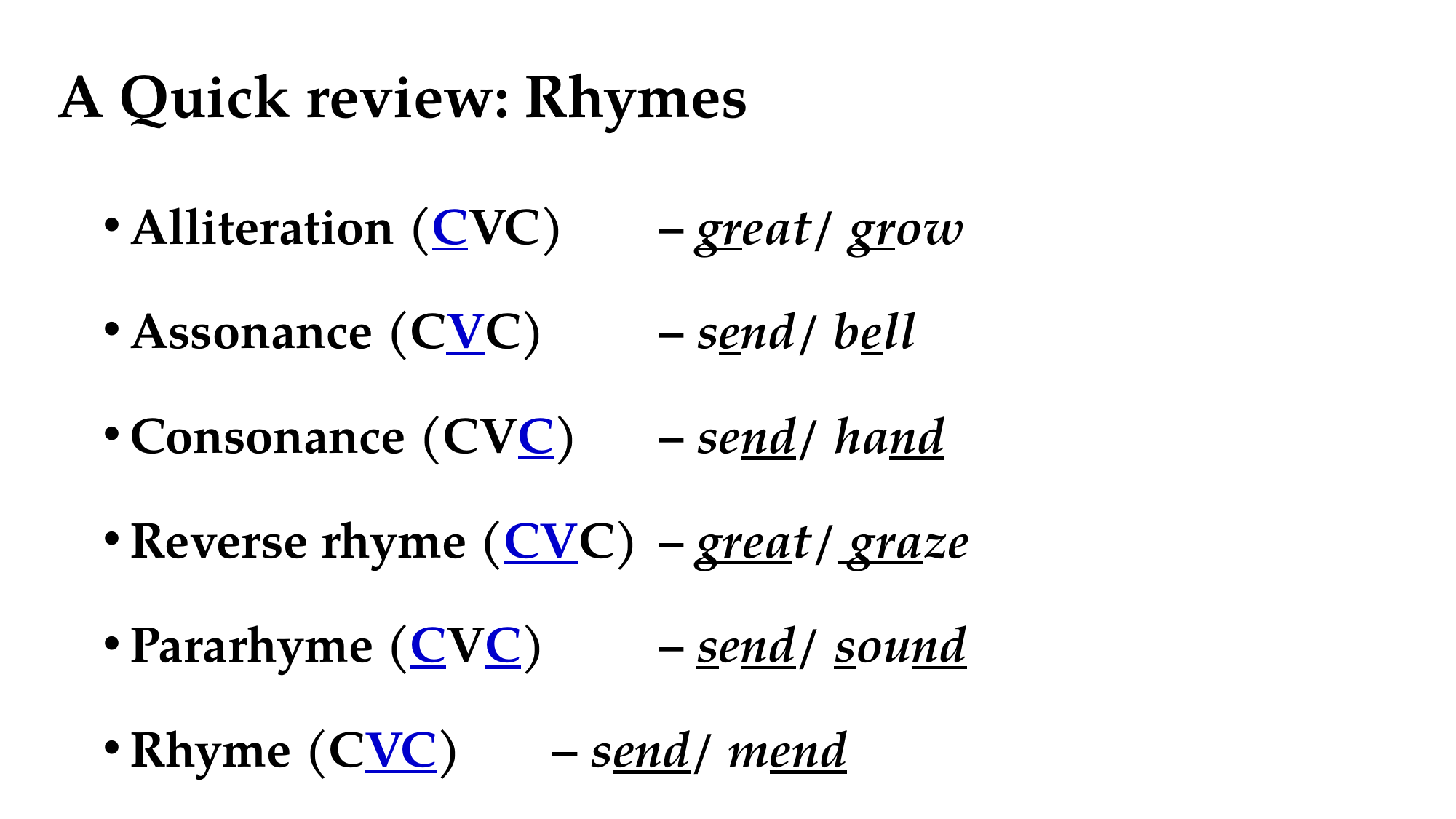

# A Quick review: Rhymes
Alliteration (CVC) 		– great/ grow
Assonance (CVC) 		– send/ bell
Consonance (CVC) 		– send/ hand
Reverse rhyme (CVC) 	– great/ graze
Pararhyme (CVC) 		– send/ sound
Rhyme (CVC) 			– send/ mend